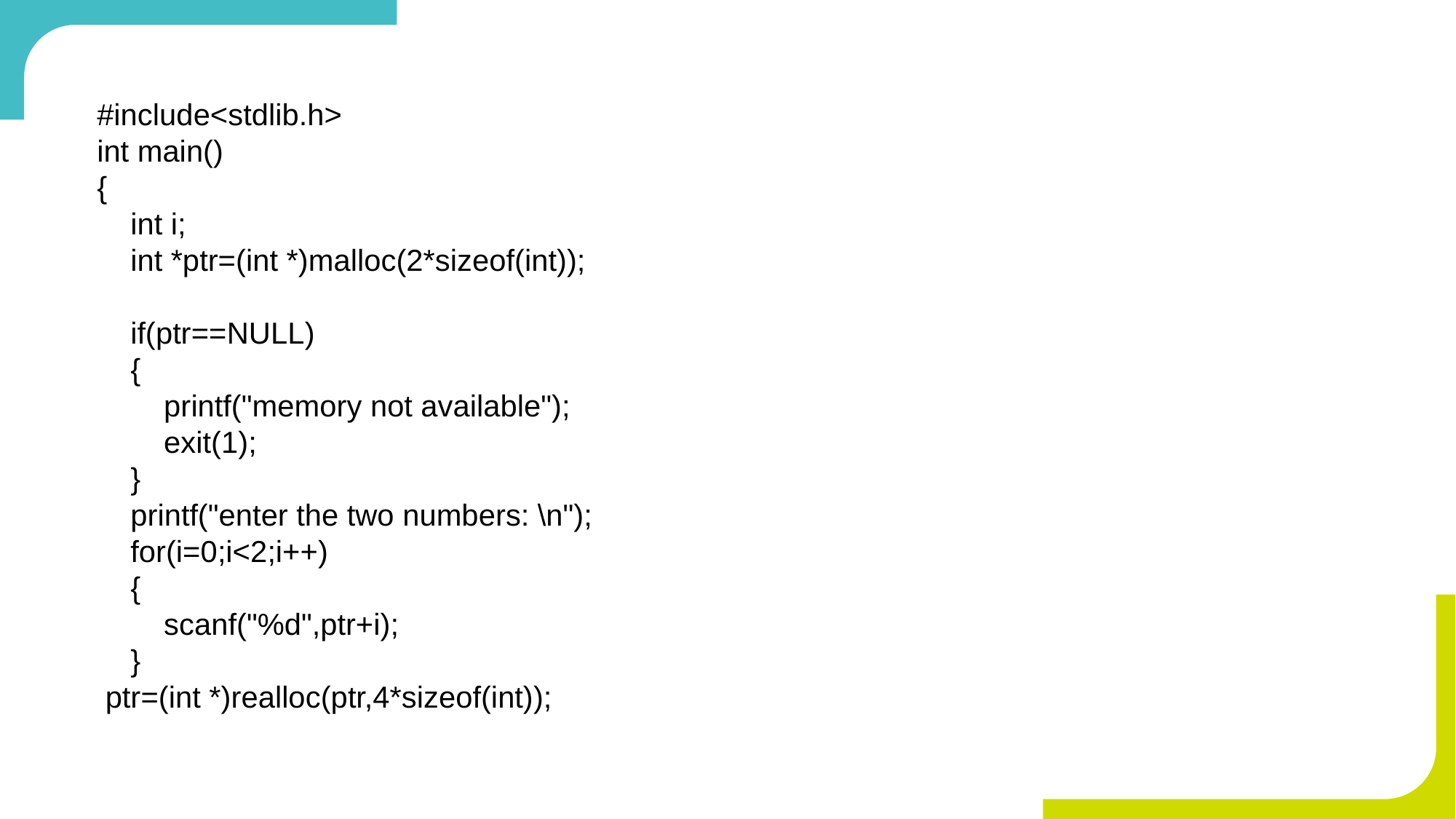

#include<stdlib.h>
int main()
{
    int i;
    int *ptr=(int *)malloc(2*sizeof(int));

    if(ptr==NULL)
    {
        printf("memory not available");
        exit(1);
    }
    printf("enter the two numbers: \n");
    for(i=0;i<2;i++)
    {
        scanf("%d",ptr+i);
    }
 ptr=(int *)realloc(ptr,4*sizeof(int));